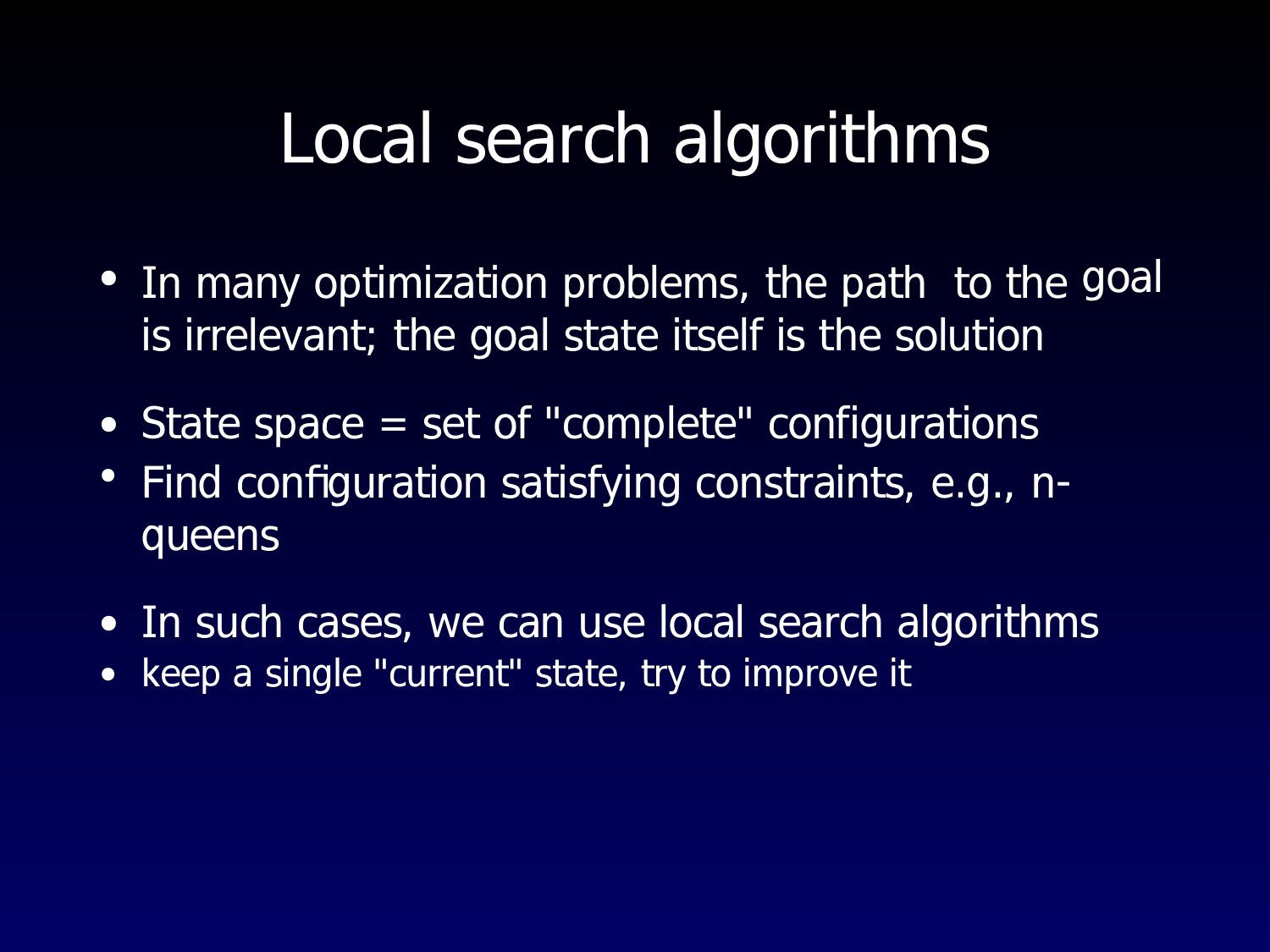

Local
search
algorithms
•
In many optimization problems, the path to the
is irrelevant; the goal state itself is the solution
goal
•
•
State space = set of "complete" configurations
Find configuration satisfying constraints, e.g., n-
queens
•
•
In such cases, we can use local search algorithms
keep a single "current" state, try to improve it